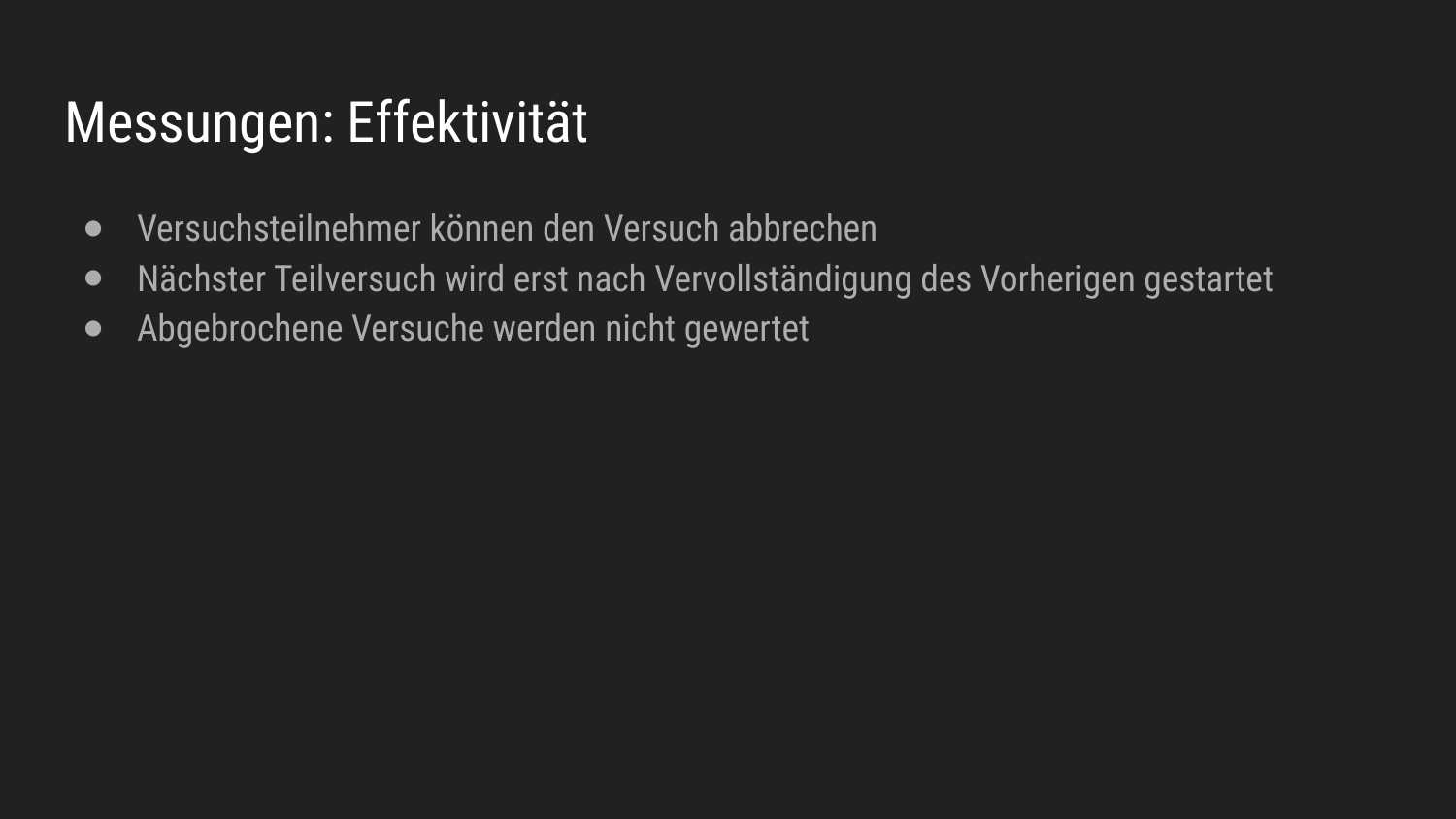

# Messungen: Effektivität
Versuchsteilnehmer können den Versuch abbrechen
Nächster Teilversuch wird erst nach Vervollständigung des Vorherigen gestartet
Abgebrochene Versuche werden nicht gewertet